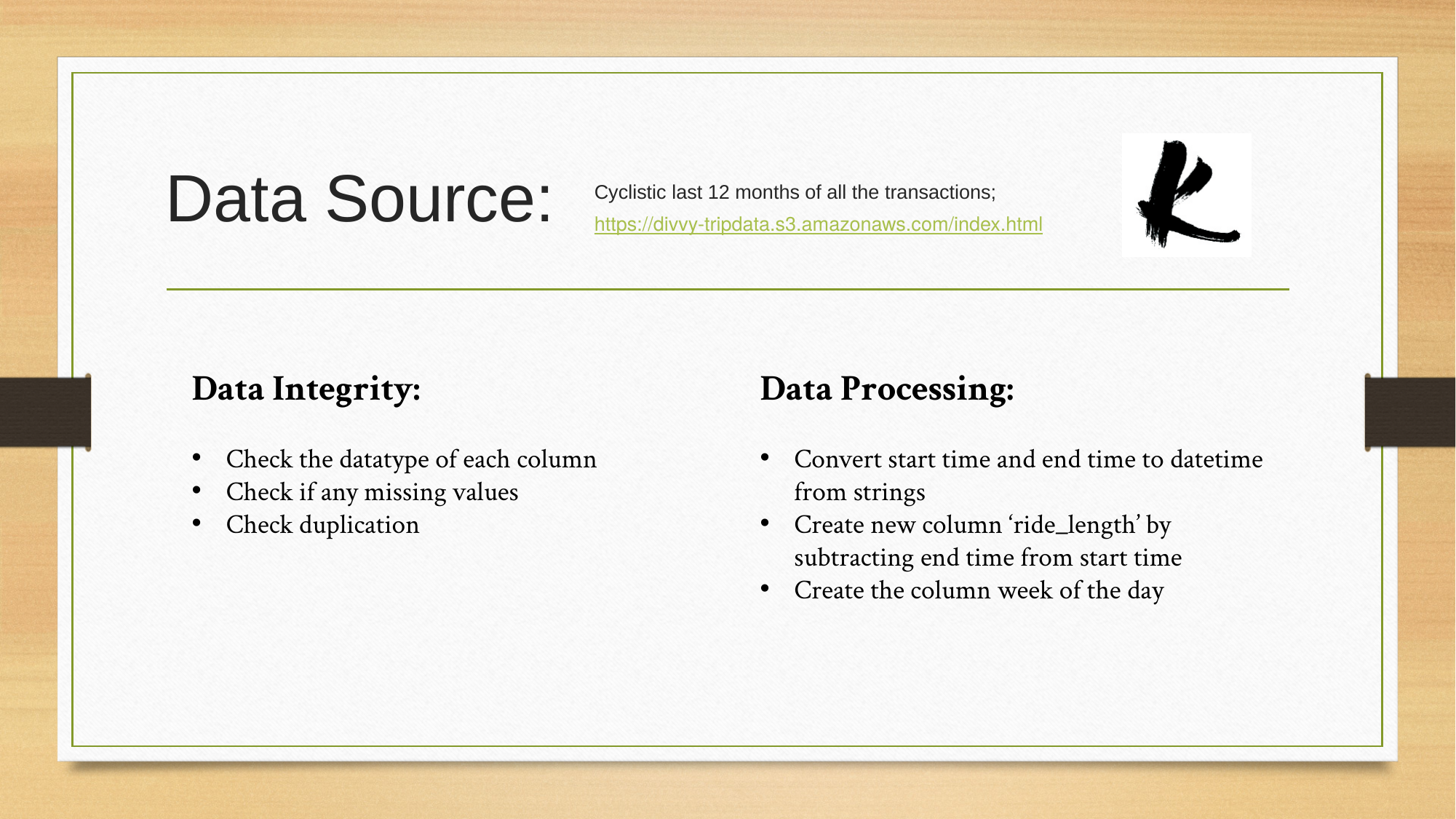

# Data Source:
Cyclistic last 12 months of all the transactions;
https://divvy-tripdata.s3.amazonaws.com/index.html

Data Integrity:

Check the datatype of each column
Check if any missing values
Check duplication
Data Processing:

Convert start time and end time to datetime from strings
Create new column ‘ride_length’ by subtracting end time from start time
Create the column week of the day